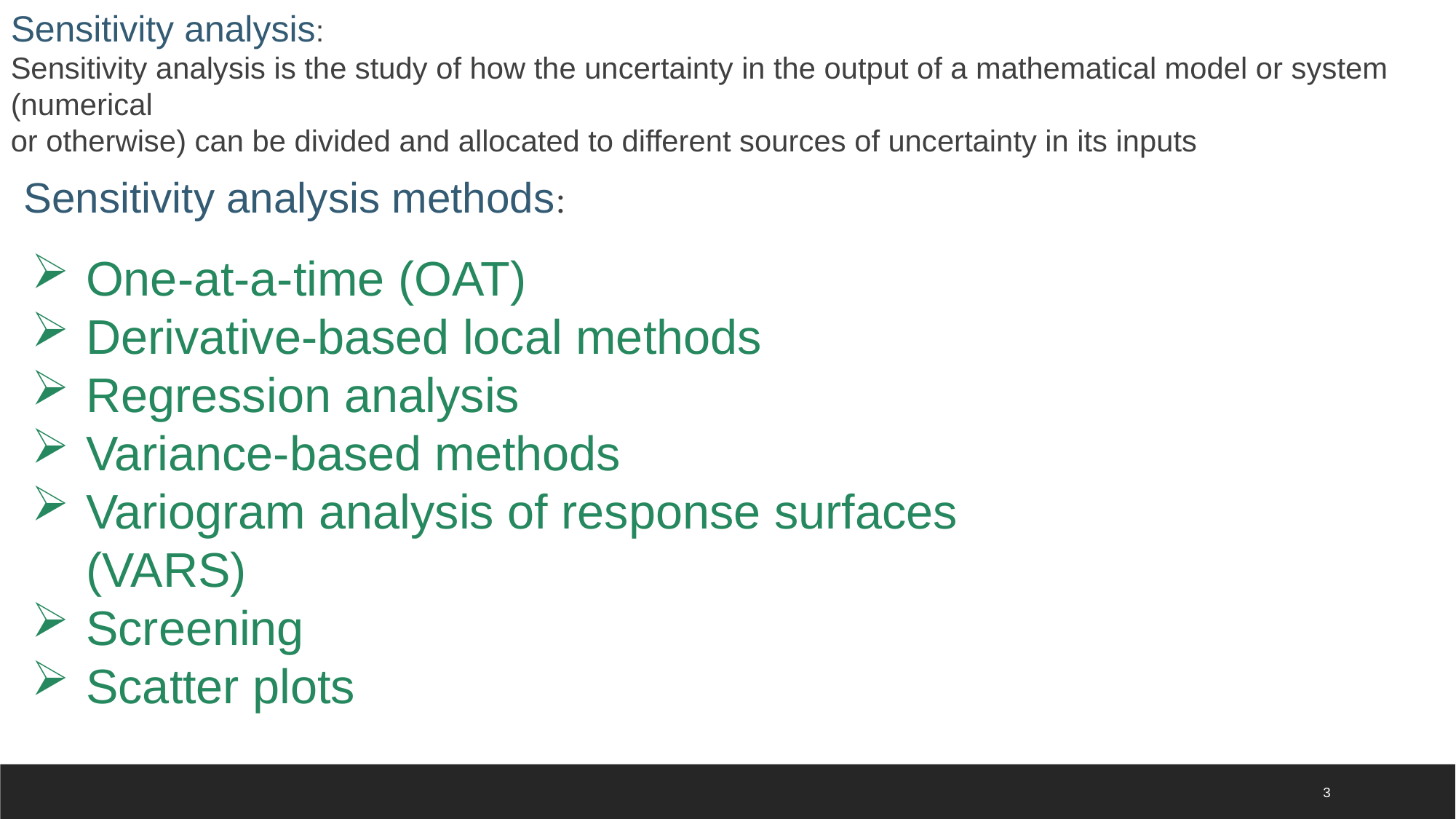

Sensitivity analysis:
Sensitivity analysis is the study of how the uncertainty in the output of a mathematical model or system (numerical
or otherwise) can be divided and allocated to different sources of uncertainty in its inputs
Sensitivity analysis methods:
One-at-a-time (OAT)
Derivative-based local methods
Regression analysis
Variance-based methods
Variogram analysis of response surfaces (VARS)
Screening
Scatter plots
3